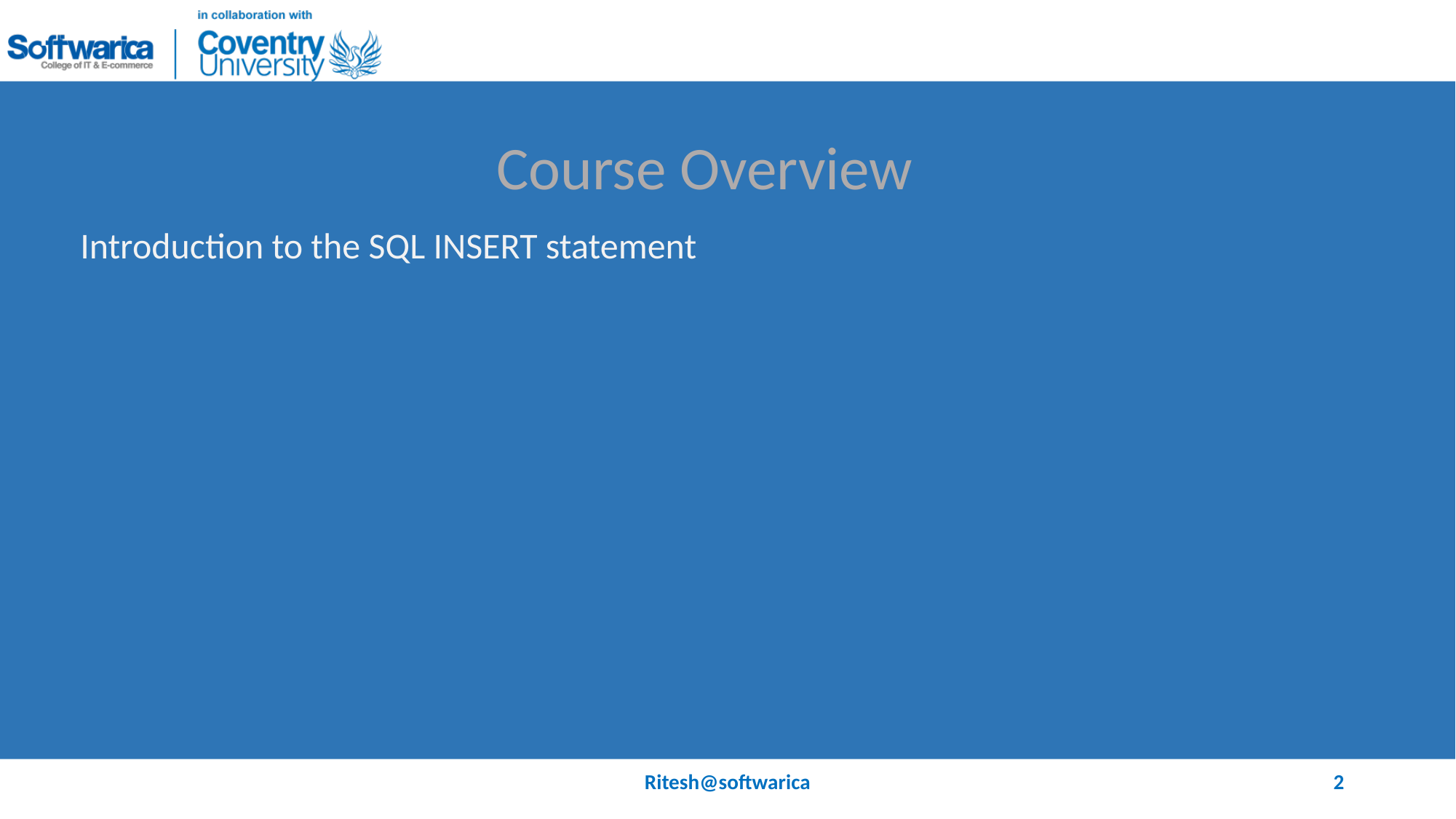

# Course Overview
Introduction to the SQL INSERT statement

Ritesh@softwarica
2